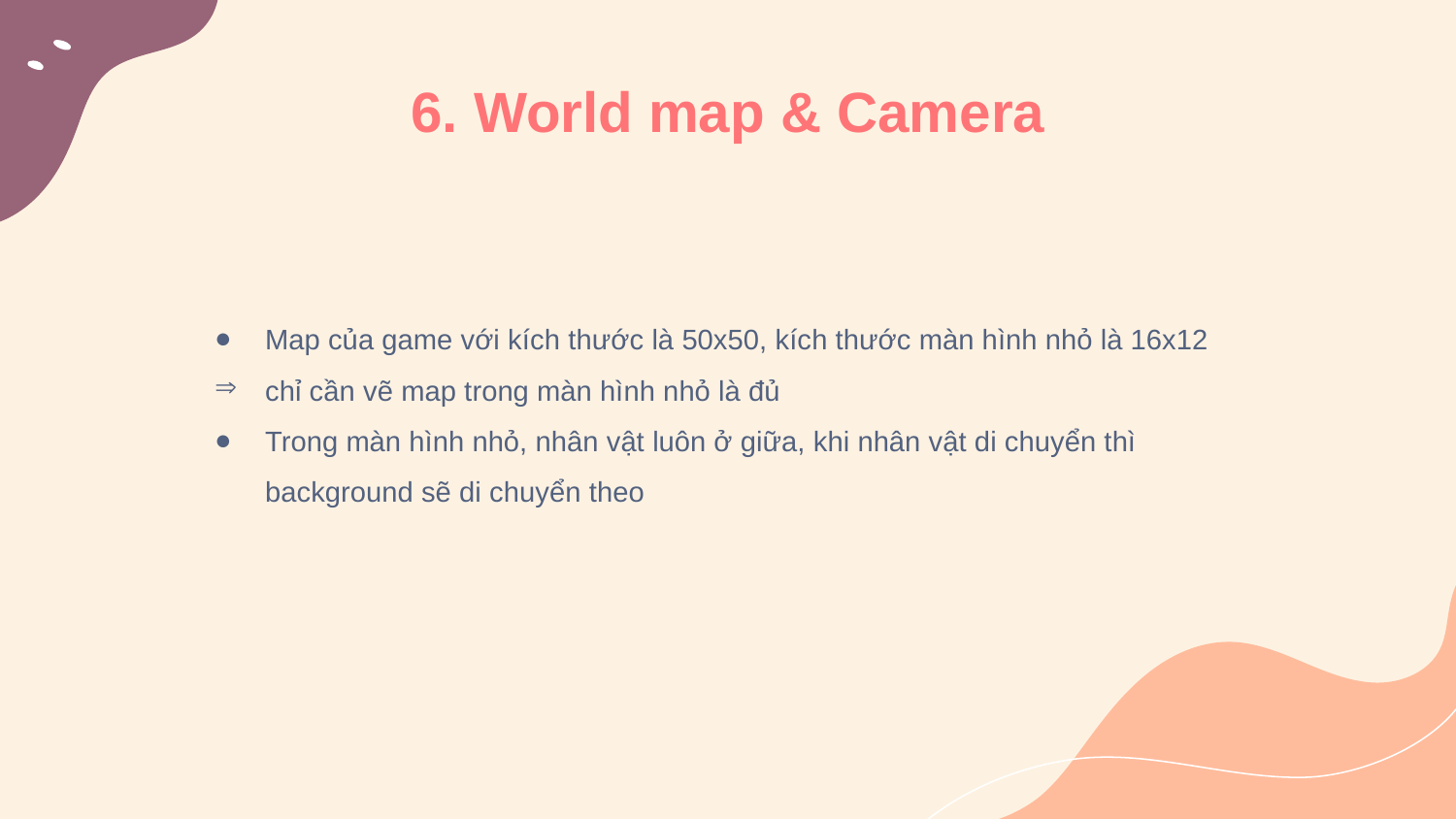

# 6. World map & Camera

Map của game với kích thước là 50x50, kích thước màn hình nhỏ là 16x12
chỉ cần vẽ map trong màn hình nhỏ là đủ
Trong màn hình nhỏ, nhân vật luôn ở giữa, khi nhân vật di chuyển thì background sẽ di chuyển theo